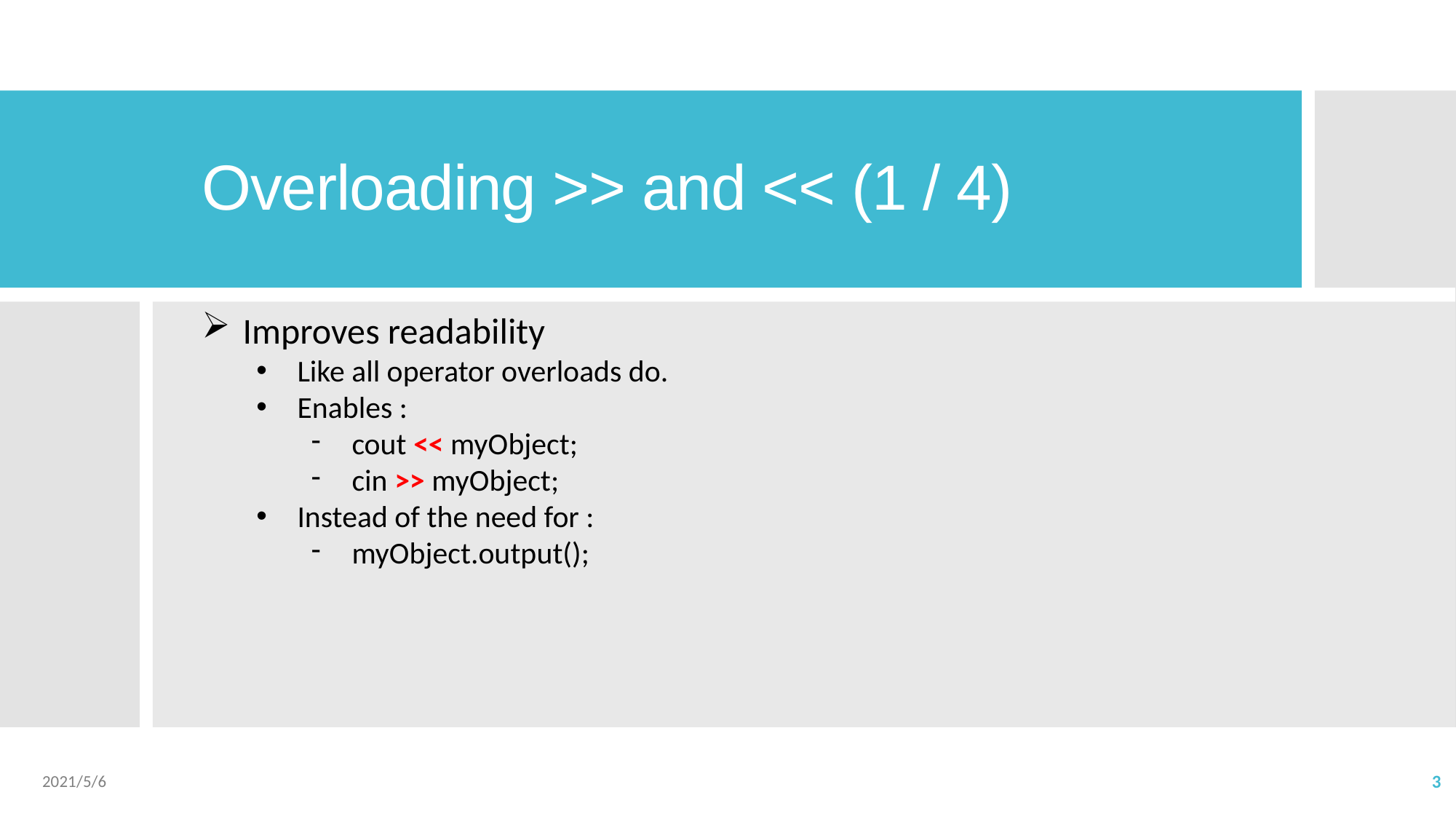

# Overloading >> and << (1 / 4)

Improves readability
Like all operator overloads do.
Enables :
cout << myObject;
cin >> myObject;
Instead of the need for :
myObject.output();
2021/5/6
3